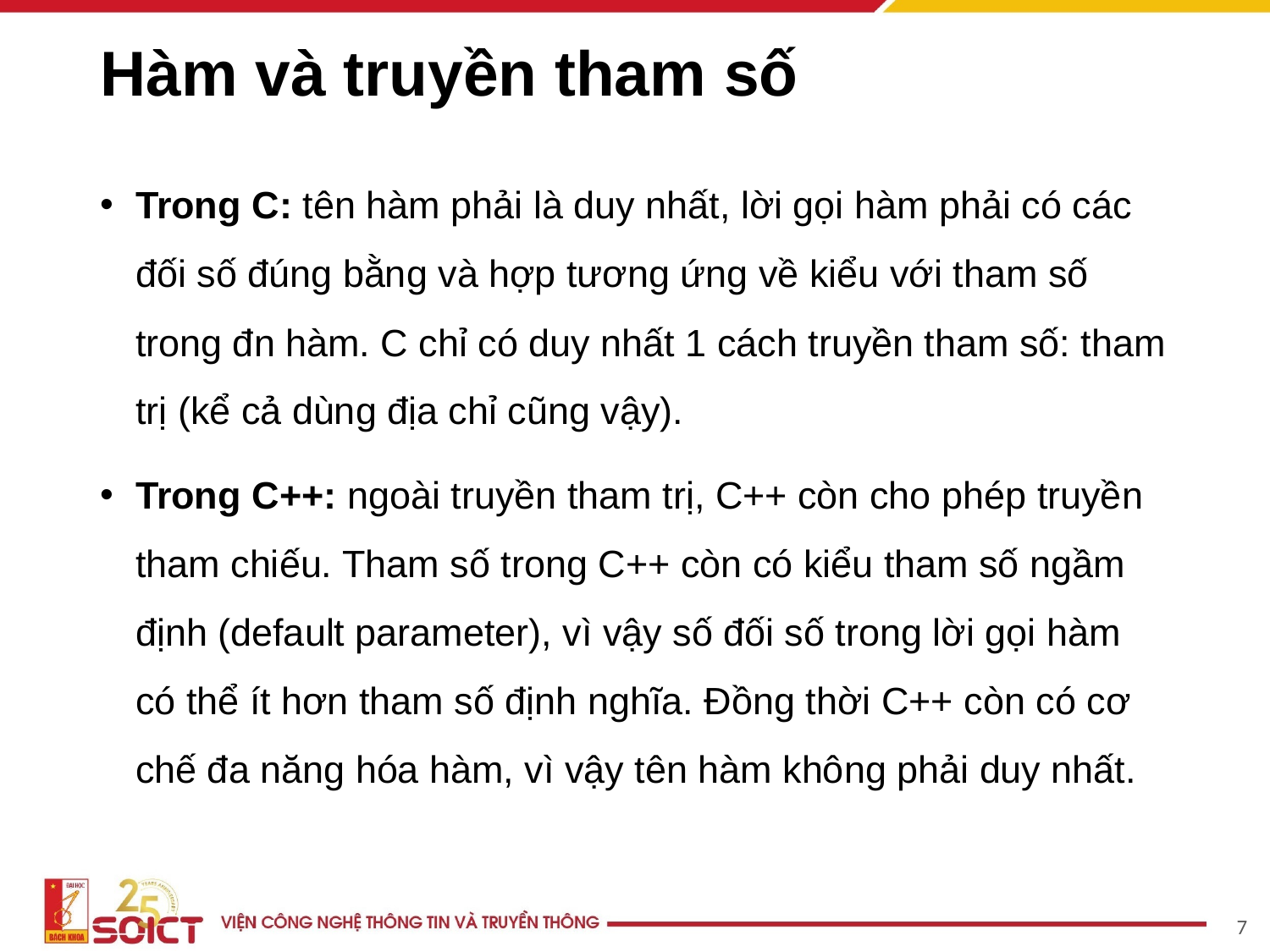

# Hàm và truyền tham số
Trong C: tên hàm phải là duy nhất, lời gọi hàm phải có các đối số đúng bằng và hợp tương ứng về kiểu với tham số trong đn hàm. C chỉ có duy nhất 1 cách truyền tham số: tham trị (kể cả dùng địa chỉ cũng vậy).
Trong C++: ngoài truyền tham trị, C++ còn cho phép truyền tham chiếu. Tham số trong C++ còn có kiểu tham số ngầm định (default parameter), vì vậy số đối số trong lời gọi hàm có thể ít hơn tham số định nghĩa. Đồng thời C++ còn có cơ chế đa năng hóa hàm, vì vậy tên hàm không phải duy nhất.
7